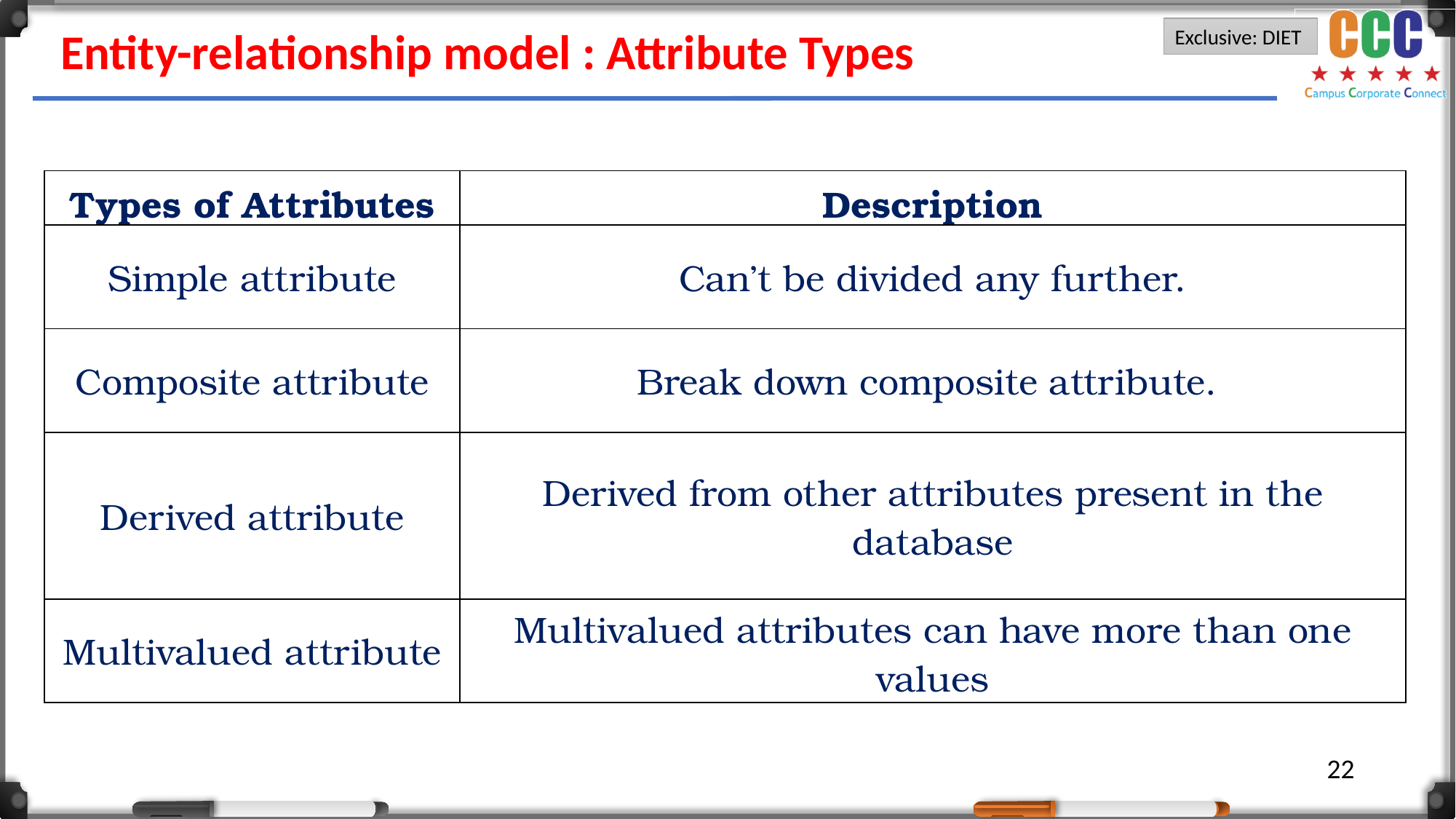

Entity-relationship model : Attribute Types
| Types of Attributes | Description |
| --- | --- |
| Simple attribute | Can’t be divided any further. |
| Composite attribute | Break down composite attribute. |
| Derived attribute | Derived from other attributes present in the database |
| Multivalued attribute | Multivalued attributes can have more than one values |